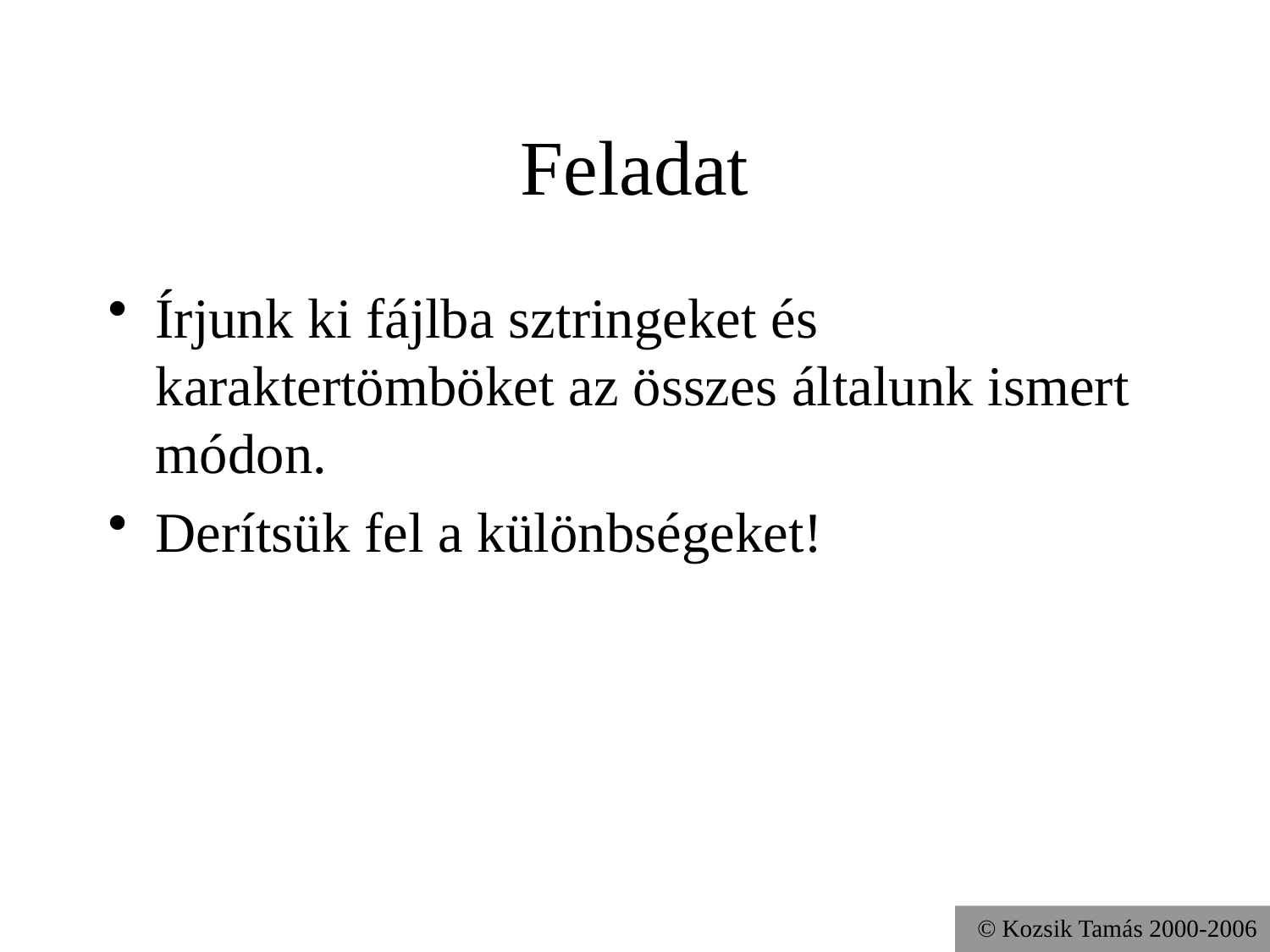

# Feladat
Írjunk ki fájlba sztringeket és karaktertömböket az összes általunk ismert módon.
Derítsük fel a különbségeket!
© Kozsik Tamás 2000-2006